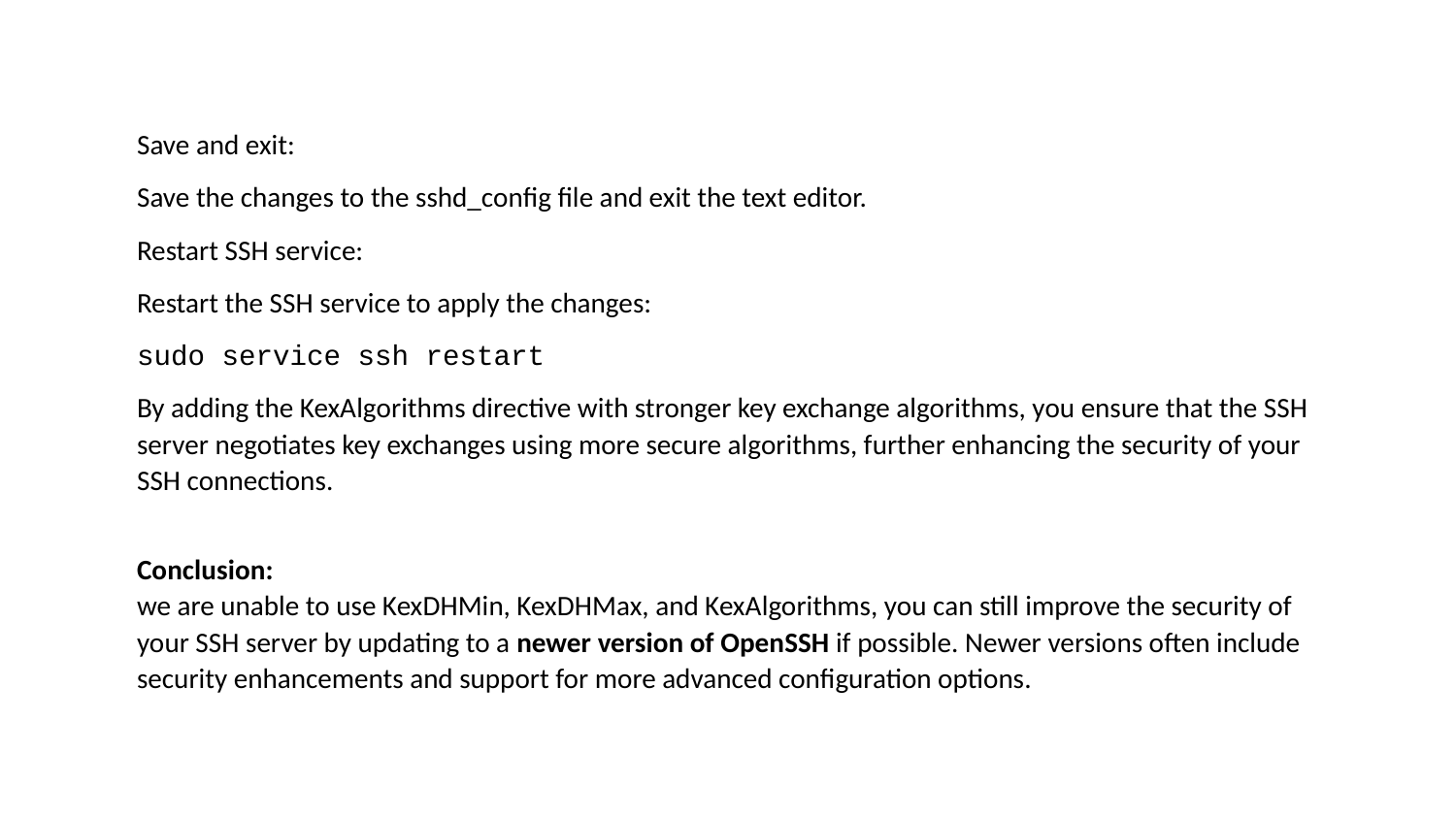

Save and exit:
Save the changes to the sshd_config file and exit the text editor.
Restart SSH service:
Restart the SSH service to apply the changes:
sudo service ssh restart
By adding the KexAlgorithms directive with stronger key exchange algorithms, you ensure that the SSH server negotiates key exchanges using more secure algorithms, further enhancing the security of your SSH connections.
Conclusion:
we are unable to use KexDHMin, KexDHMax, and KexAlgorithms, you can still improve the security of your SSH server by updating to a newer version of OpenSSH if possible. Newer versions often include security enhancements and support for more advanced configuration options.